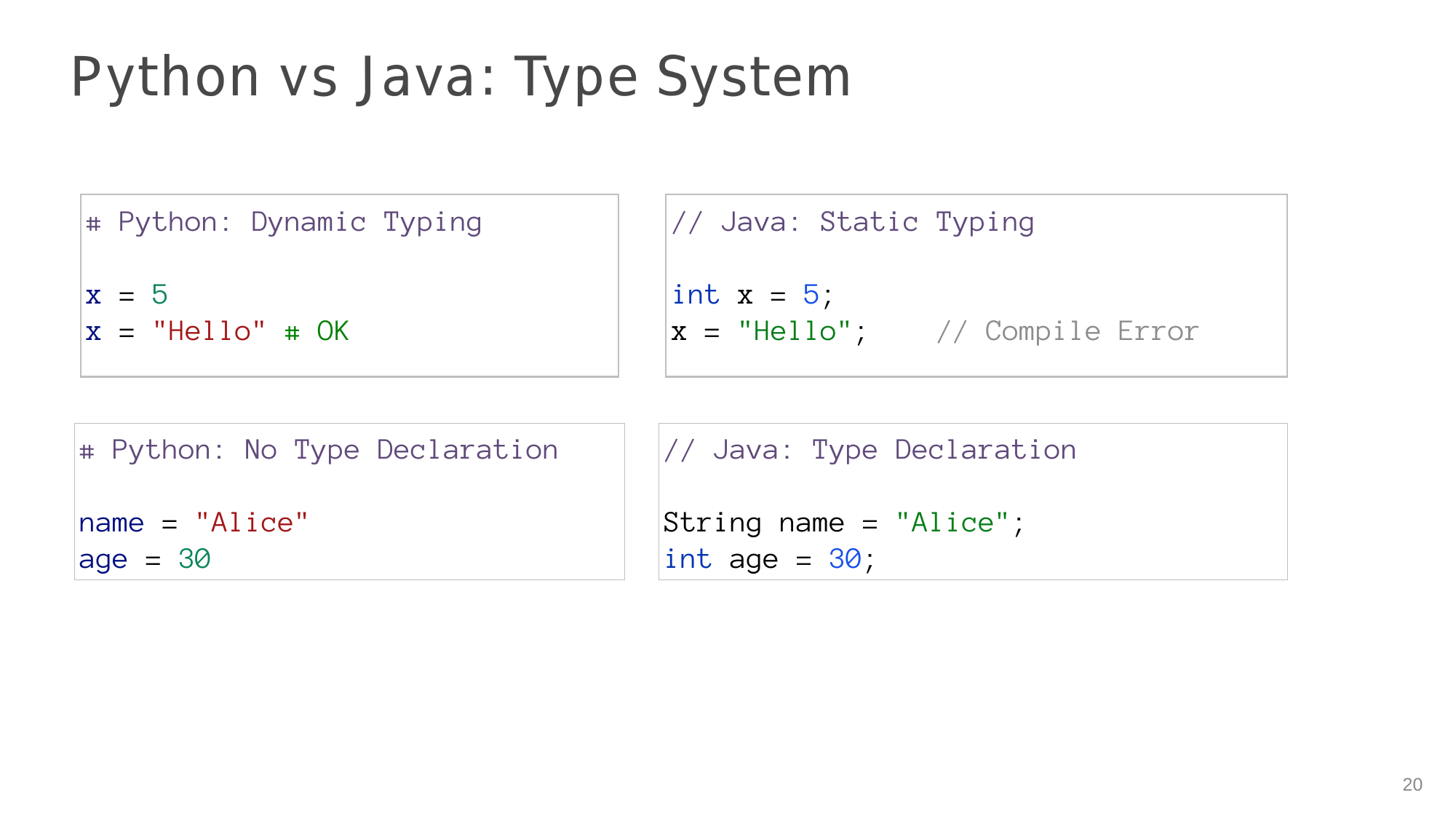

# Python vs Java: Type System

# Python: Dynamic Typing

x = 5
x = "Hello" # OK

// Java: Static Typing
int x = 5;
x = "Hello";    // Compile Error
# Python: No Type Declaration
name = "Alice"
age = 30
// Java: Type Declaration
String name = "Alice";
int age = 30;
20